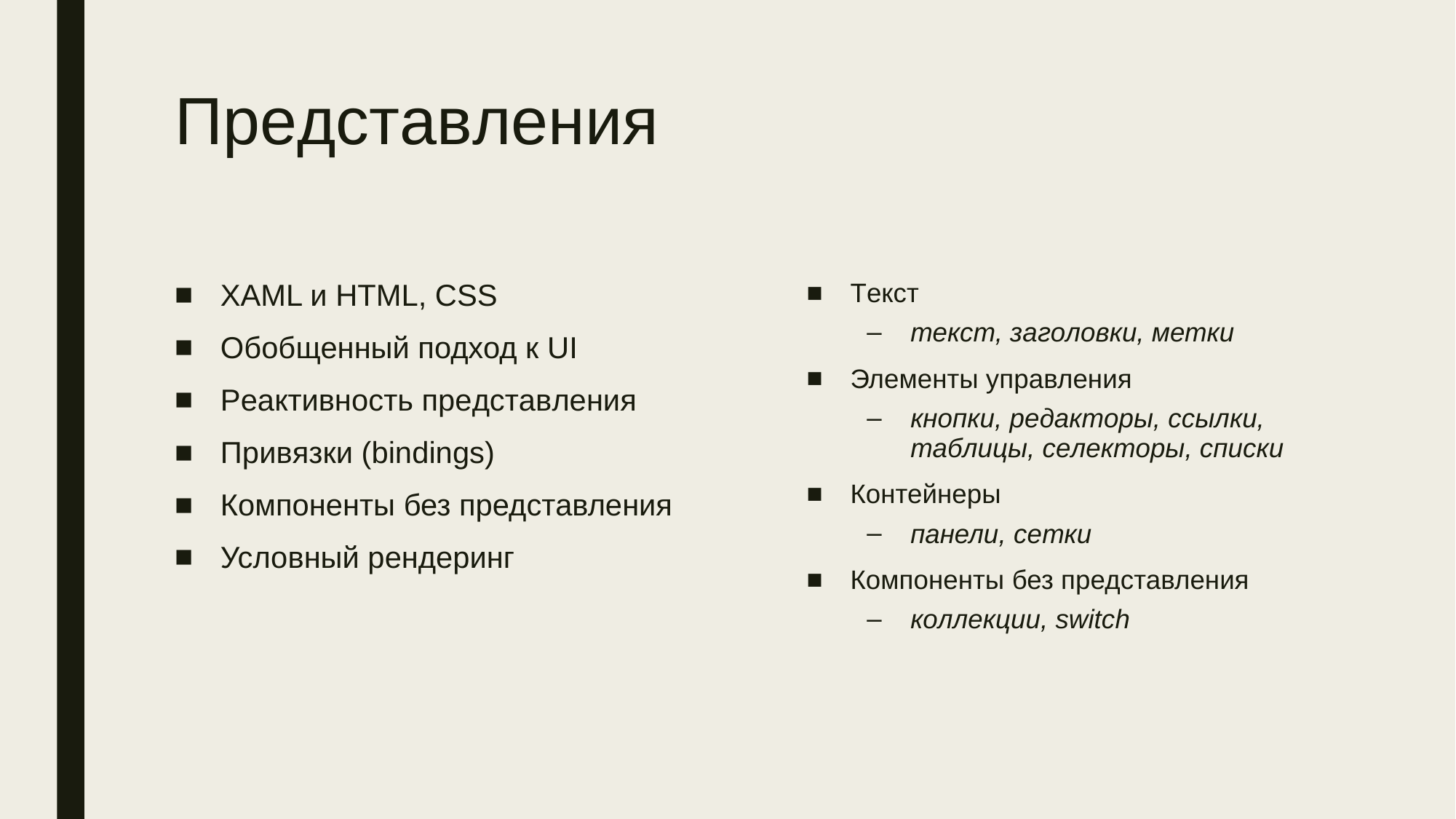

# Представления
XAML и HTML, CSS
Обобщенный подход к UI
Реактивность представления
Привязки (bindings)
Компоненты без представления
Условный рендеринг
Текст
текст, заголовки, метки
Элементы управления
кнопки, редакторы, ссылки, таблицы, селекторы, списки
Контейнеры
панели, сетки
Компоненты без представления
коллекции, switch